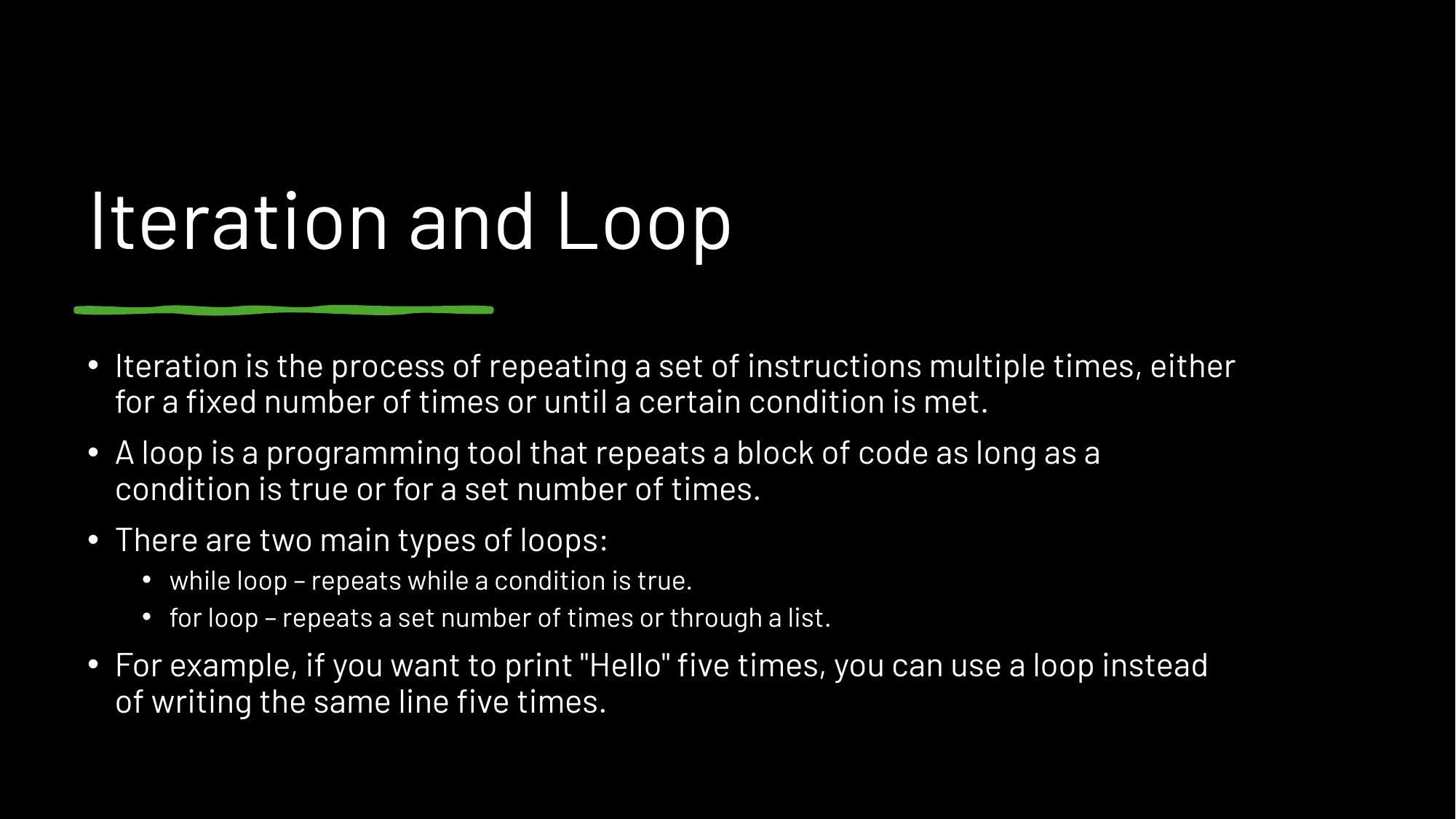

# Iteration and Loop

Iteration is the process of repeating a set of instructions multiple times, either for a fixed number of times or until a certain condition is met.
A loop is a programming tool that repeats a block of code as long as a condition is true or for a set number of times.
There are two main types of loops:
while loop – repeats while a condition is true.
for loop – repeats a set number of times or through a list.
For example, if you want to print "Hello" five times, you can use a loop instead of writing the same line five times.